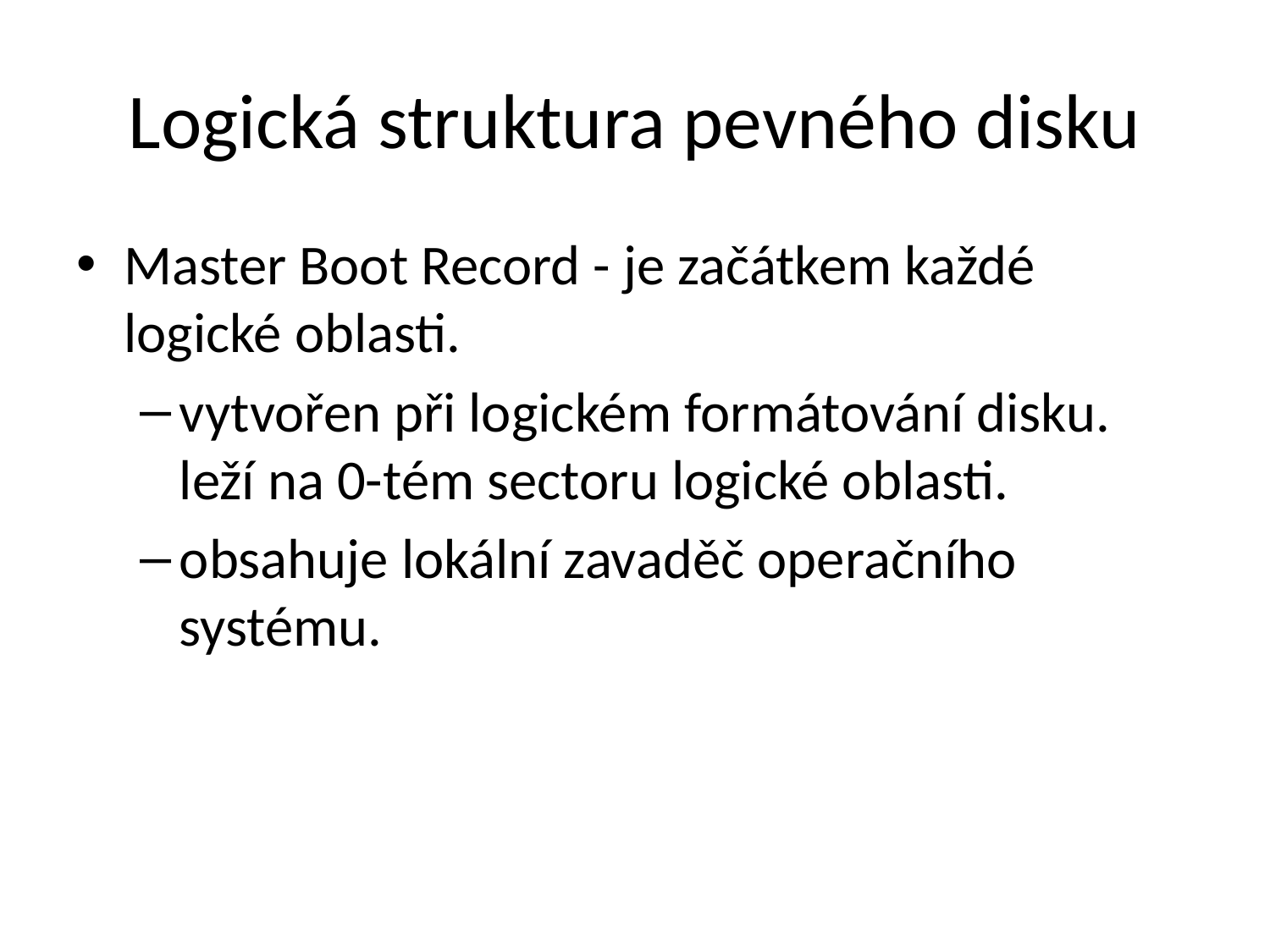

# Logická struktura pevného disku
Master Boot Record - je začátkem každé logické oblasti.
vytvořen při logickém formátování disku. leží na 0-tém sectoru logické oblasti.
obsahuje lokální zavaděč operačního systému.